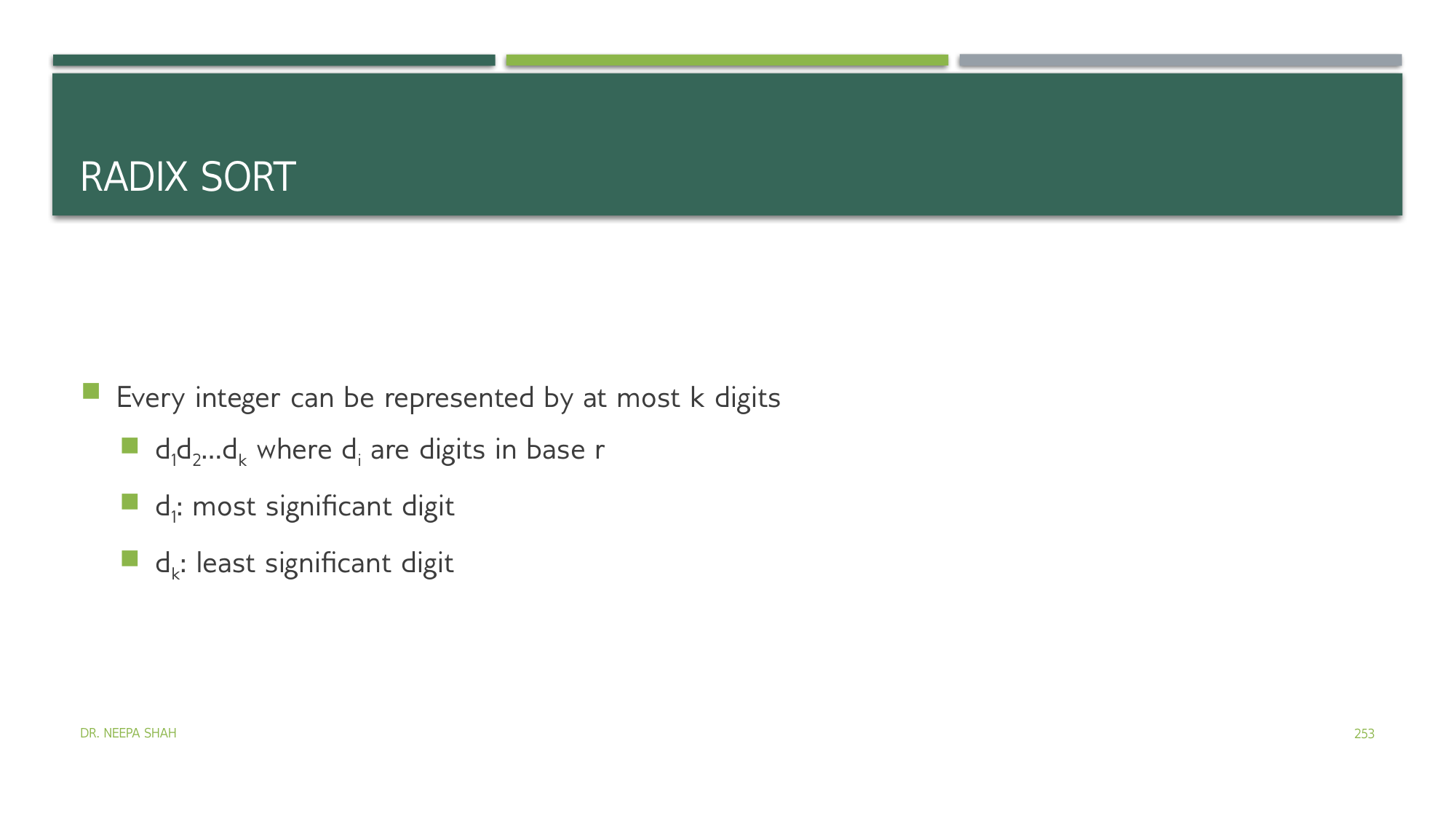

# Radix Sort
Every integer can be represented by at most k digits
d1d2…dk where di are digits in base r
d1: most significant digit
dk: least significant digit
Dr. Neepa Shah
253